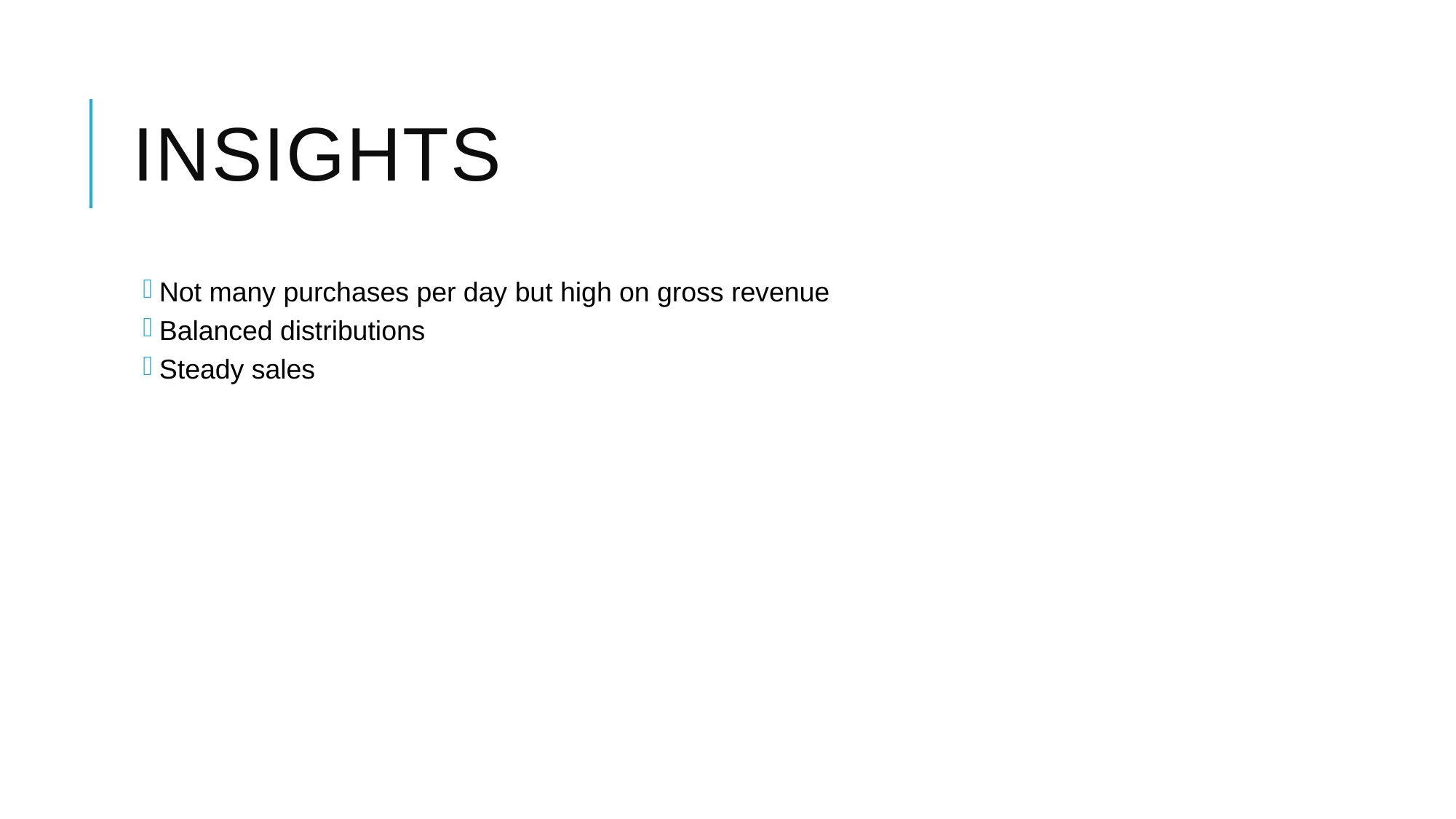

# Insights
Not many purchases per day but high on gross revenue
Balanced distributions
Steady sales